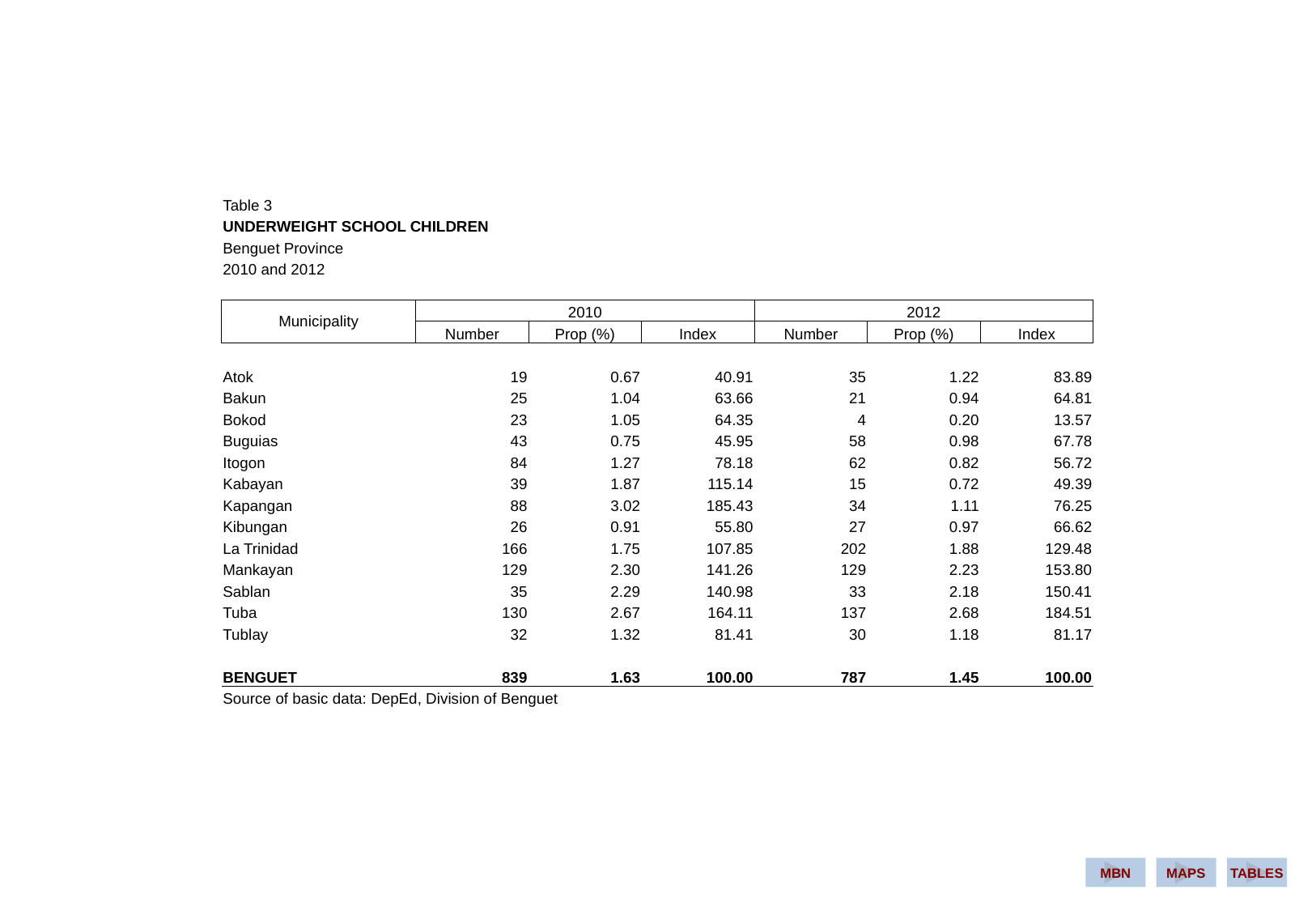

| Table 3 |  |  |  |  |  |  |
| --- | --- | --- | --- | --- | --- | --- |
| UNDERWEIGHT SCHOOL CHILDREN |  |  |  |  |  |  |
| Benguet Province |  |  |  |  |  |  |
| 2010 and 2012 |  |  |  |  |  |  |
|  |  |  |  |  |  |  |
| Municipality | 2010 |  |  | 2012 |  |  |
|  | Number | Prop (%) | Index | Number | Prop (%) | Index |
|  |  |  |  |  |  |  |
| Atok | 19 | 0.67 | 40.91 | 35 | 1.22 | 83.89 |
| Bakun | 25 | 1.04 | 63.66 | 21 | 0.94 | 64.81 |
| Bokod | 23 | 1.05 | 64.35 | 4 | 0.20 | 13.57 |
| Buguias | 43 | 0.75 | 45.95 | 58 | 0.98 | 67.78 |
| Itogon | 84 | 1.27 | 78.18 | 62 | 0.82 | 56.72 |
| Kabayan | 39 | 1.87 | 115.14 | 15 | 0.72 | 49.39 |
| Kapangan | 88 | 3.02 | 185.43 | 34 | 1.11 | 76.25 |
| Kibungan | 26 | 0.91 | 55.80 | 27 | 0.97 | 66.62 |
| La Trinidad | 166 | 1.75 | 107.85 | 202 | 1.88 | 129.48 |
| Mankayan | 129 | 2.30 | 141.26 | 129 | 2.23 | 153.80 |
| Sablan | 35 | 2.29 | 140.98 | 33 | 2.18 | 150.41 |
| Tuba | 130 | 2.67 | 164.11 | 137 | 2.68 | 184.51 |
| Tublay | 32 | 1.32 | 81.41 | 30 | 1.18 | 81.17 |
|  |  |  |  |  |  |  |
| BENGUET | 839 | 1.63 | 100.00 | 787 | 1.45 | 100.00 |
| Source of basic data: DepEd, Division of Benguet |  |  |  |  |  |  |
MBN
MAPS
TABLES